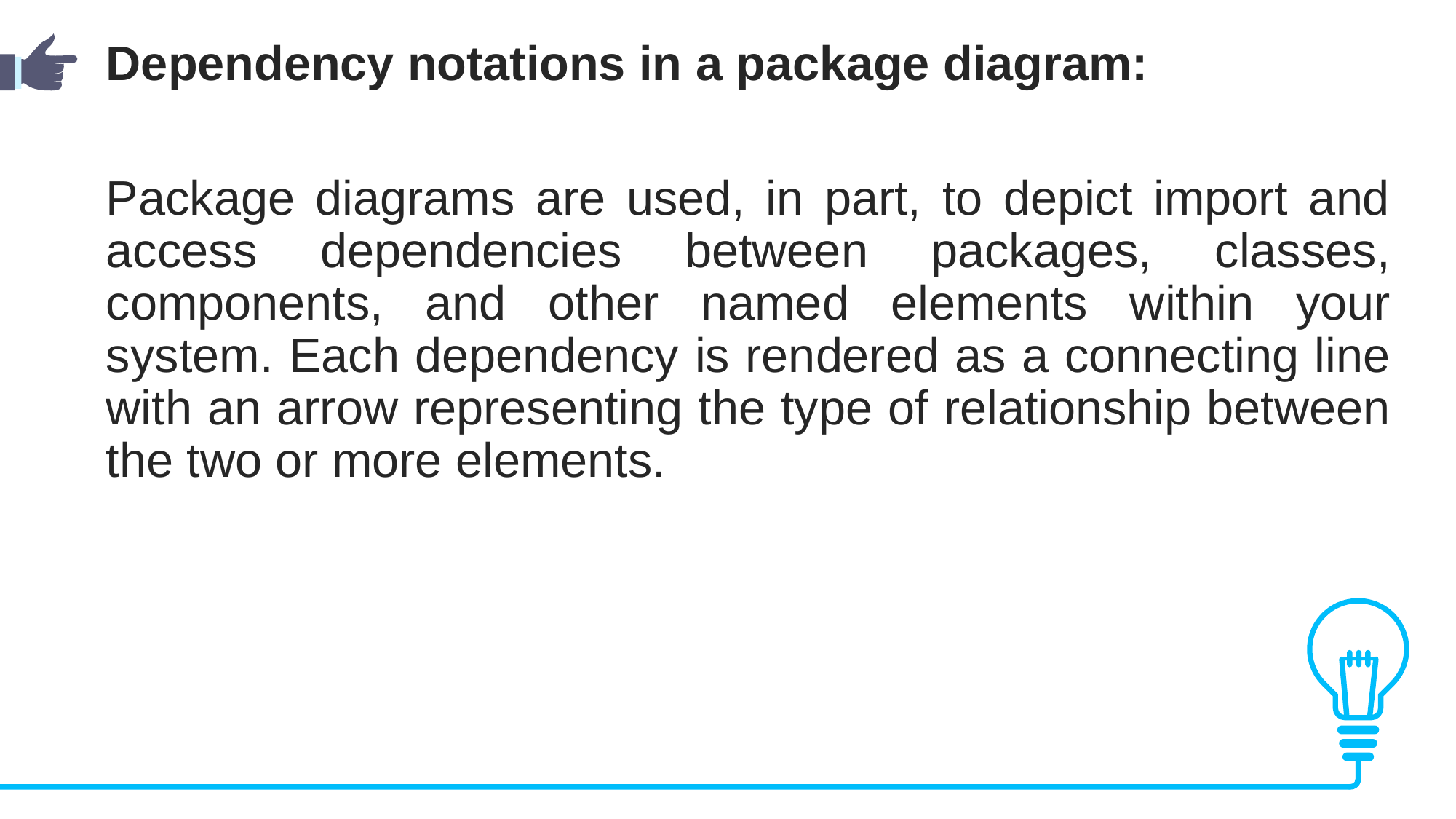

Dependency notations in a package diagram:

Package diagrams are used, in part, to depict import and access dependencies between packages, classes, components, and other named elements within your system. Each dependency is rendered as a connecting line with an arrow representing the type of relationship between the two or more elements.